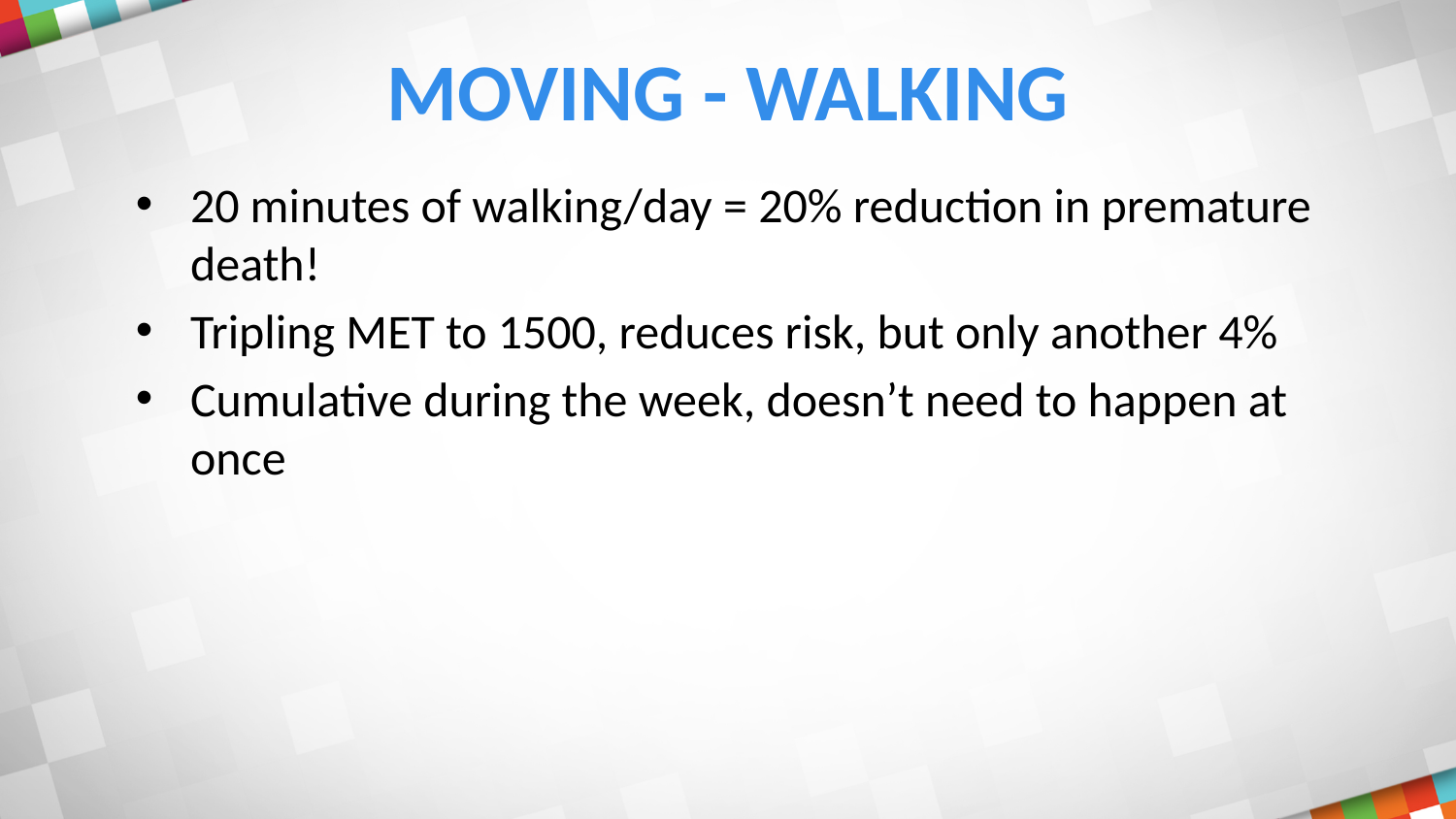

# Moving - Walking
20 minutes of walking/day = 20% reduction in premature death!
Tripling MET to 1500, reduces risk, but only another 4%
Cumulative during the week, doesn’t need to happen at once